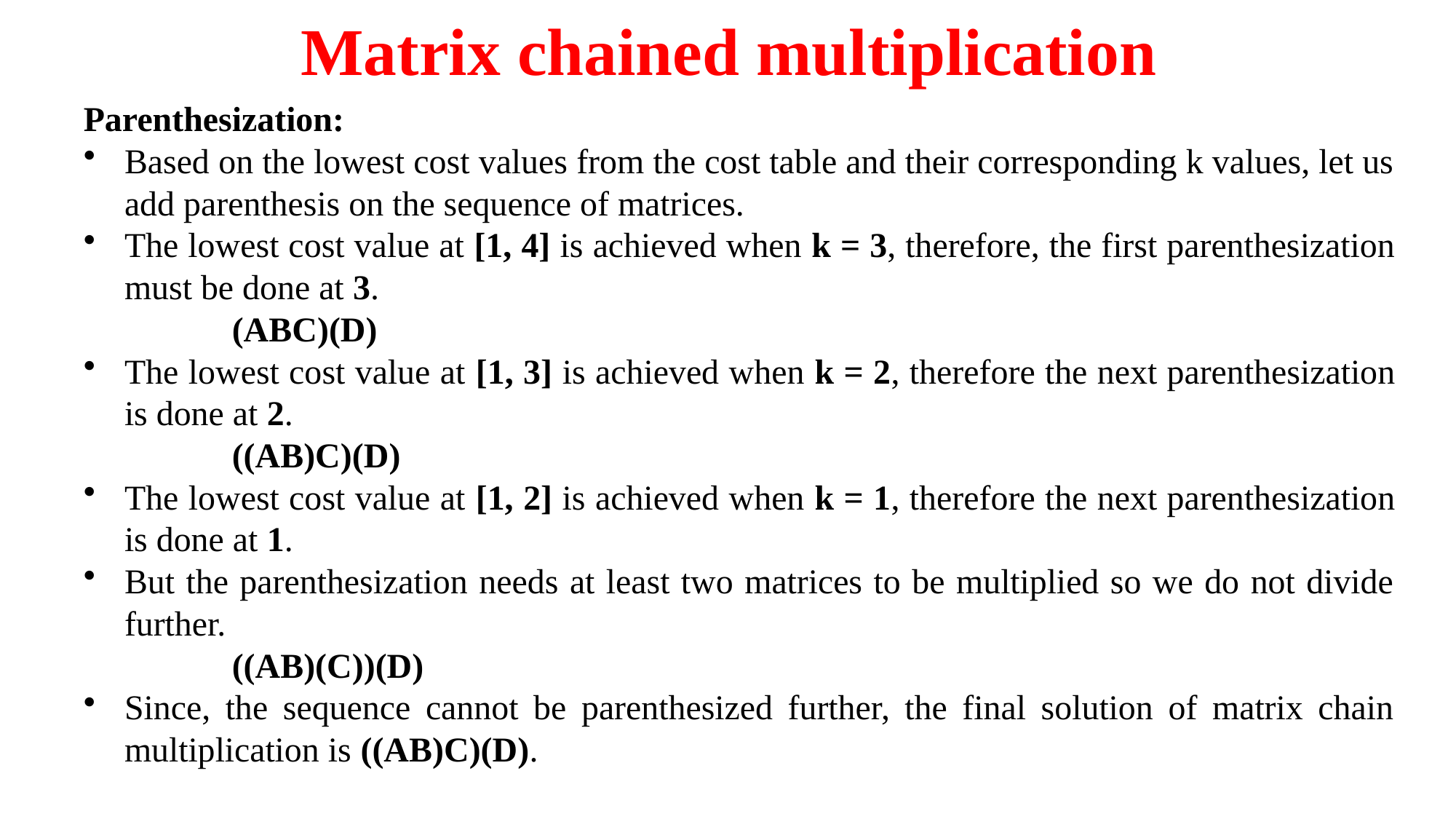

# Matrix chained multiplication
Parenthesization:
Based on the lowest cost values from the cost table and their corresponding k values, let us add parenthesis on the sequence of matrices.
The lowest cost value at [1, 4] is achieved when k = 3, therefore, the first parenthesization must be done at 3.
                 (ABC)(D)
The lowest cost value at [1, 3] is achieved when k = 2, therefore the next parenthesization is done at 2.
                 ((AB)C)(D)
The lowest cost value at [1, 2] is achieved when k = 1, therefore the next parenthesization is done at 1.
But the parenthesization needs at least two matrices to be multiplied so we do not divide further.
                 ((AB)(C))(D)
Since, the sequence cannot be parenthesized further, the final solution of matrix chain multiplication is ((AB)C)(D).